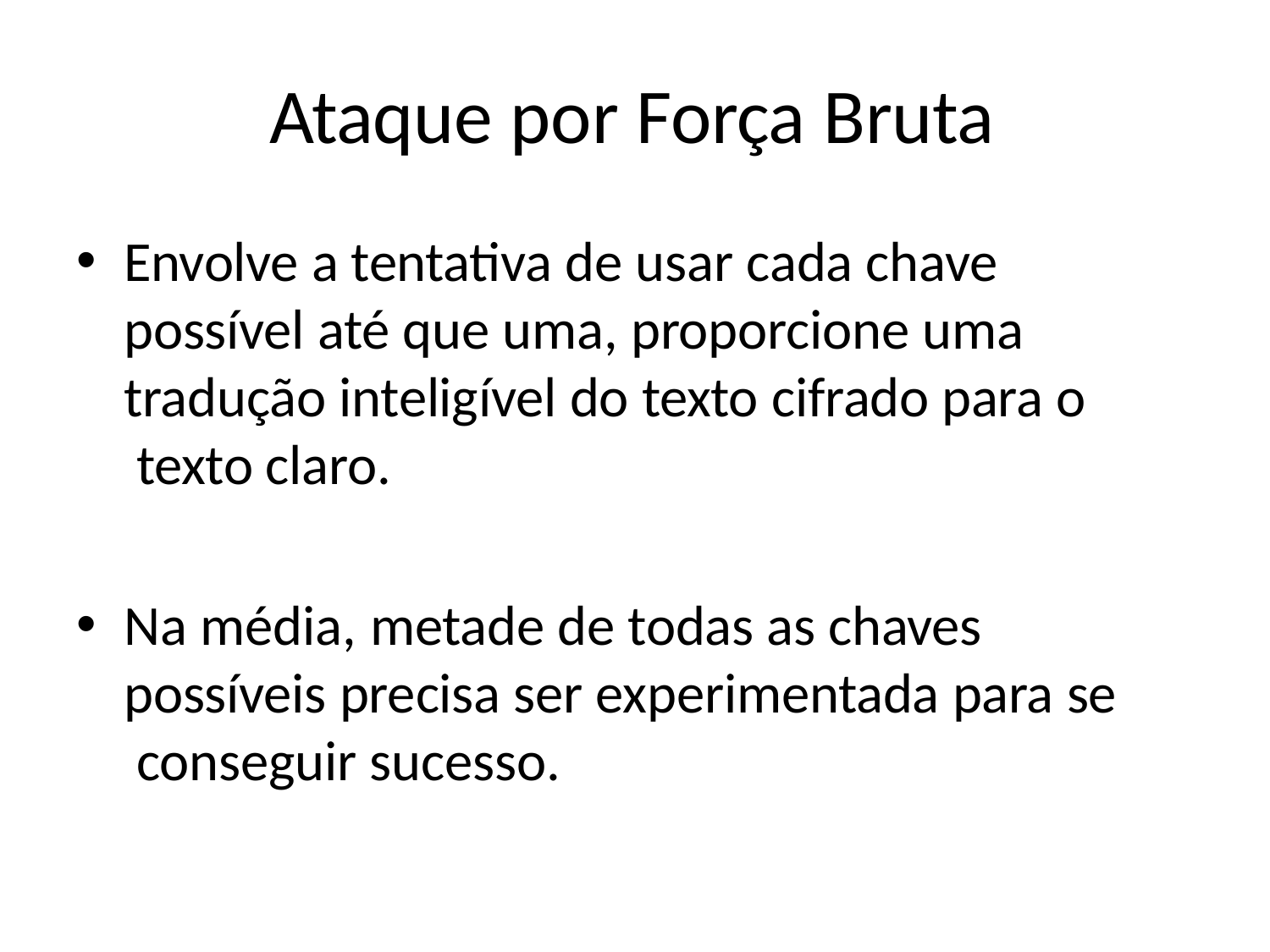

# Ataque por Força Bruta
Envolve a tentativa de usar cada chave  possível até que uma, proporcione uma  tradução inteligível do texto cifrado para o  texto claro.

Na média, metade de todas as chaves  possíveis precisa ser experimentada para se  conseguir sucesso.